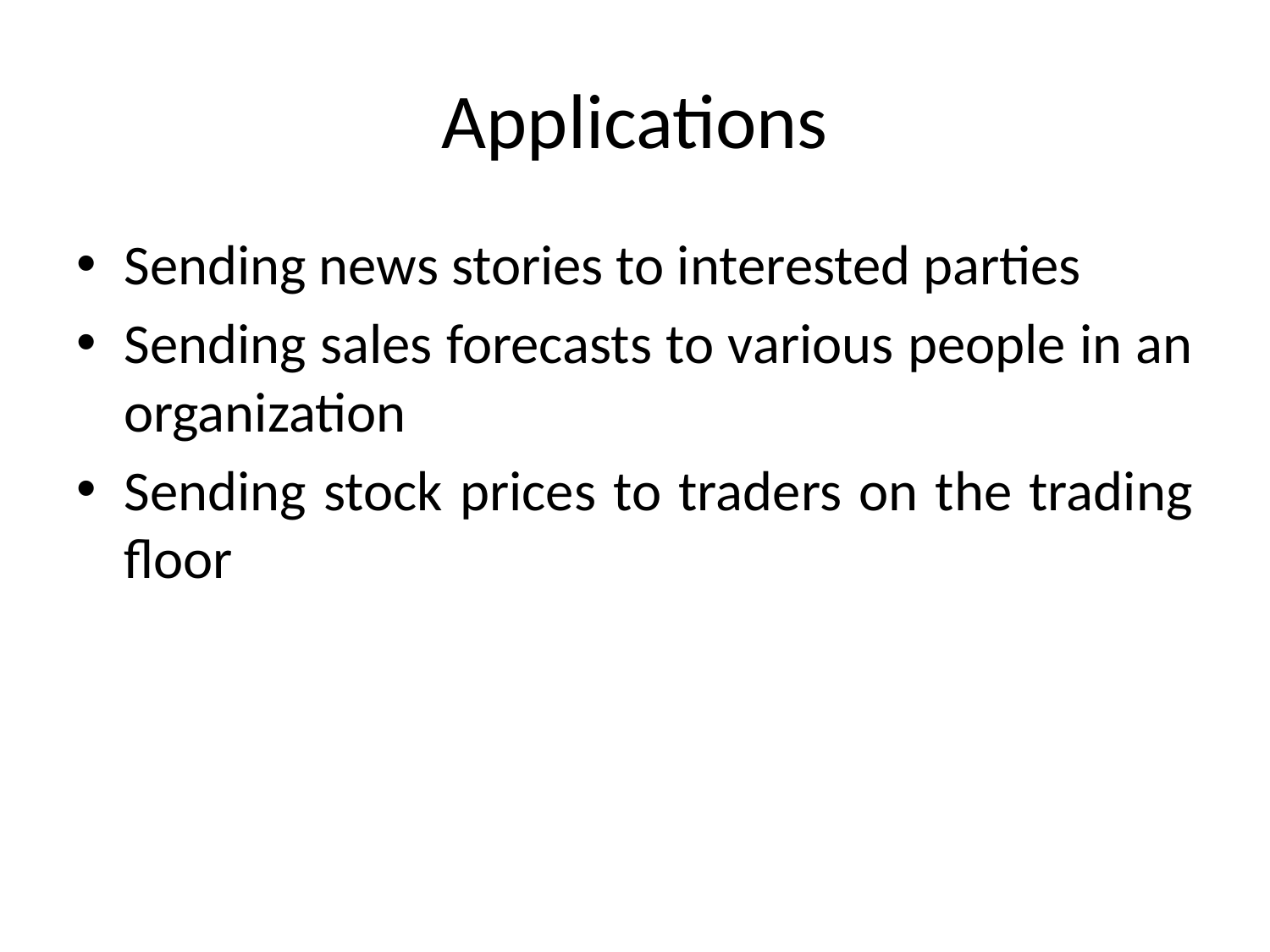

# Applications
Sending news stories to interested parties
Sending sales forecasts to various people in an organization
Sending stock prices to traders on the trading floor